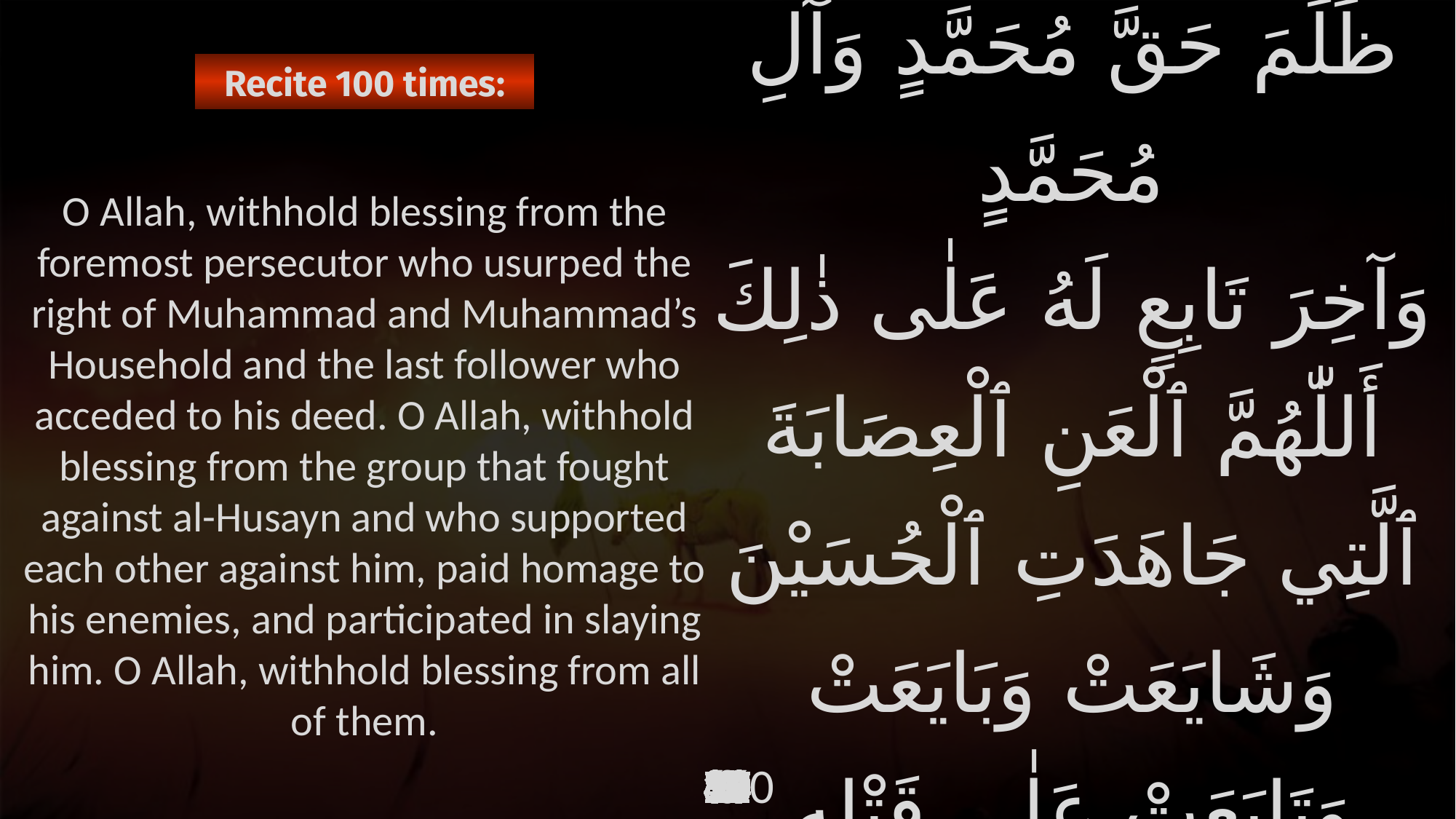

Recite 100 times:
O Allah, withhold blessing from the foremost persecutor who usurped the right of Muhammad and Muhammad’s Household and the last follower who acceded to his deed. O Allah, withhold blessing from the group that fought against al-Husayn and who supported each other against him, paid homage to his enemies, and participated in slaying him. O Allah, withhold blessing from all of them.
# أَللّٰهُمَّ ٱلْعَنْ أَوَّلَ ظَالِمٍ ظَلَمَ حَقَّ مُحَمَّدٍ وَآلِ مُحَمَّدٍ وَآخِرَ تَابِعٍ لَهُ عَلٰى ذٰلِكَ أَللّٰهُمَّ ٱلْعَنِ ٱلْعِصَابَةَ ٱلَّتِي جَاهَدَتِ ٱلْحُسَيْنَ وَشَايَعَتْ وَبَايَعَتْ وَتَابَعَتْ عَلٰى قَتْلِهِ أَللّٰهُمَّ ٱلْعَنْهُمْ جَمِيعاً
1
2
3
4
5
6
7
8
9
10
11
12
13
14
15
16
17
18
19
20
21
22
23
24
25
26
27
28
29
30
31
32
33
34
35
36
37
38
39
40
41
42
43
44
45
46
47
48
49
50
51
52
53
54
55
56
57
58
59
60
61
62
63
64
65
66
67
68
69
70
71
72
73
74
75
76
77
78
79
80
81
82
83
84
85
86
87
88
89
90
91
92
93
94
95
96
97
98
99
100